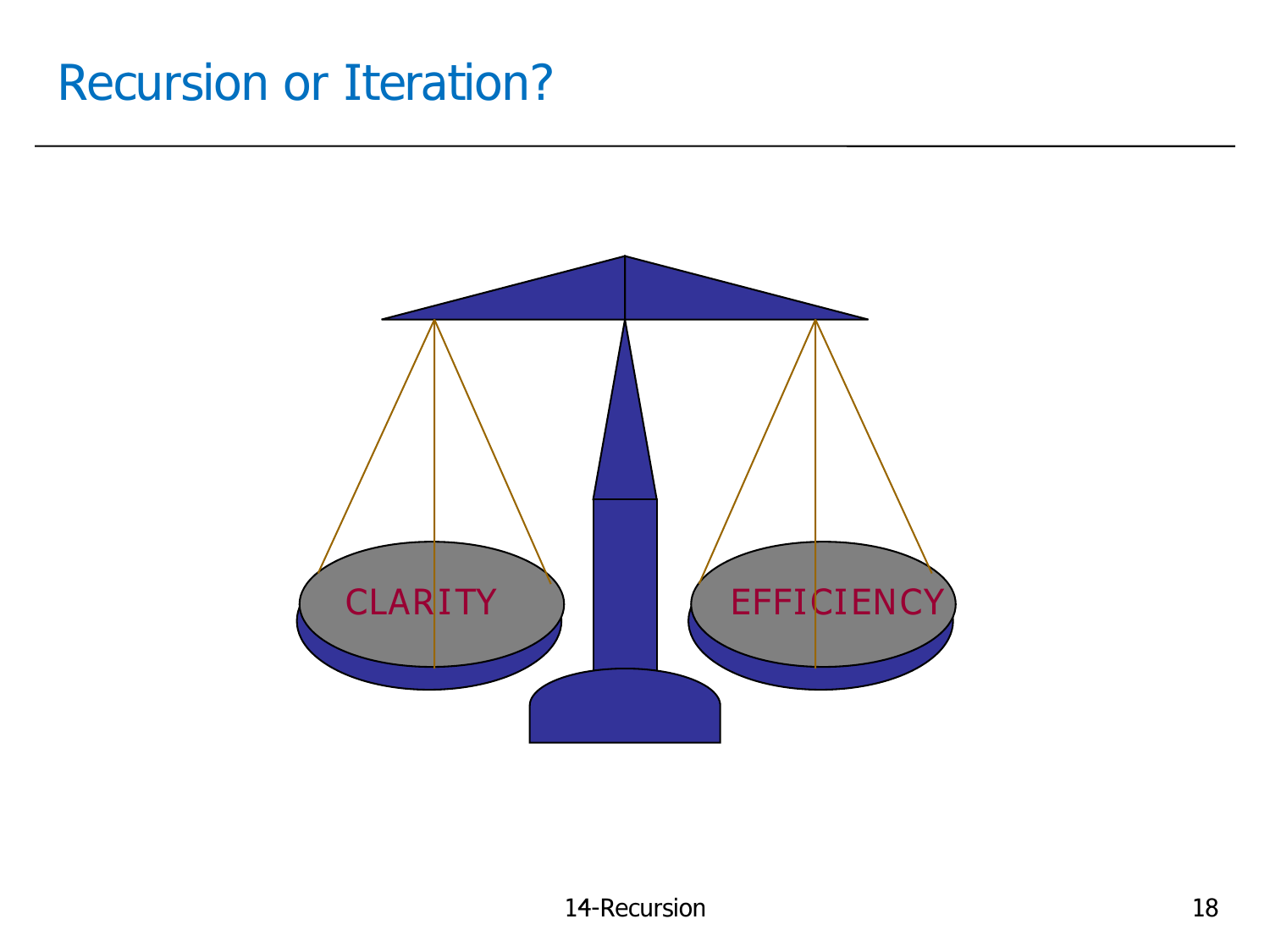

# Recursion or Iteration?

CLARITY
EFFICIENCY

14-Recursion
18